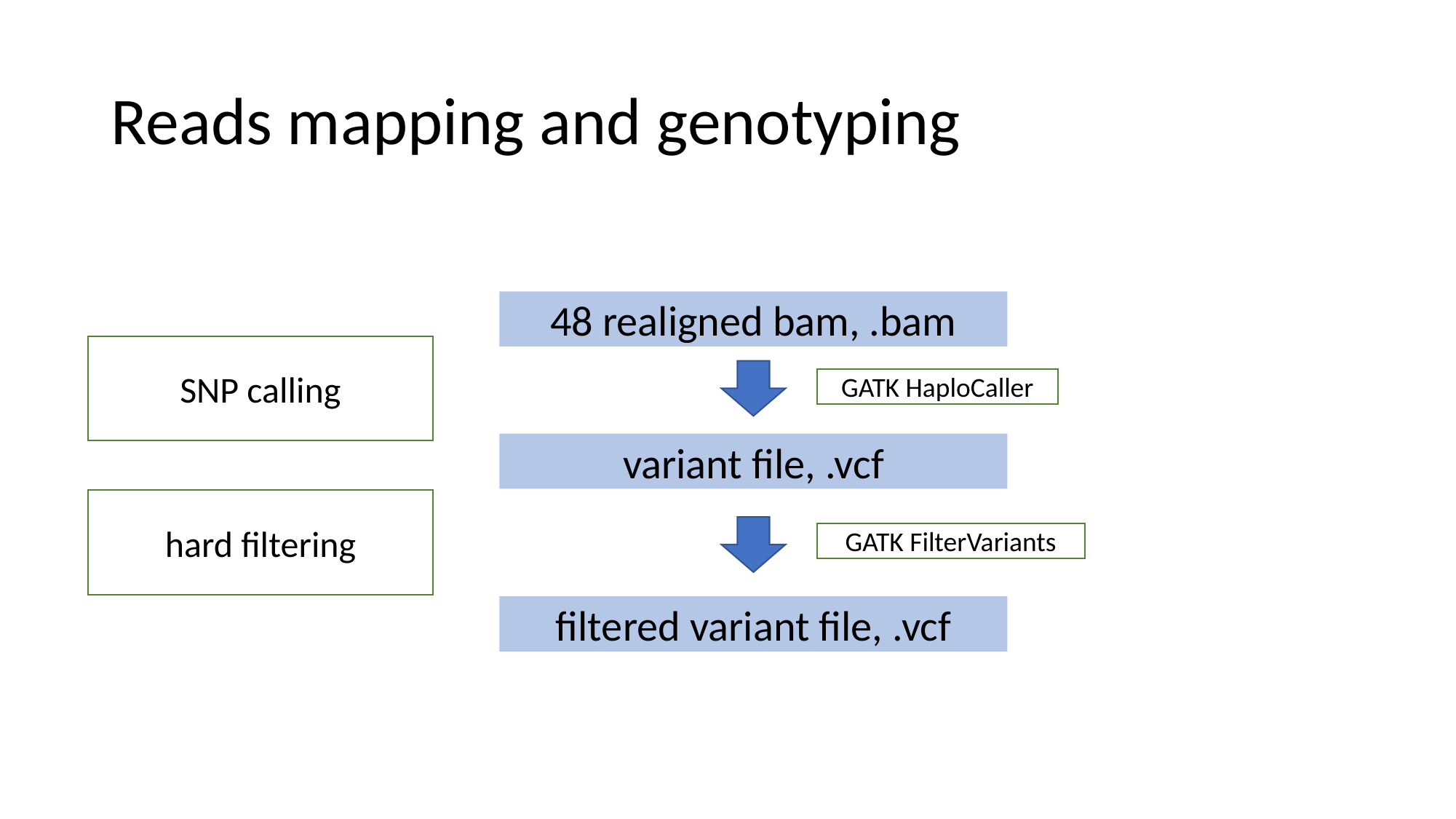

# Reads mapping and genotyping
48 realigned bam, .bam
SNP calling

GATK HaploCaller
variant file, .vcf
hard filtering

GATK FilterVariants
filtered variant file, .vcf